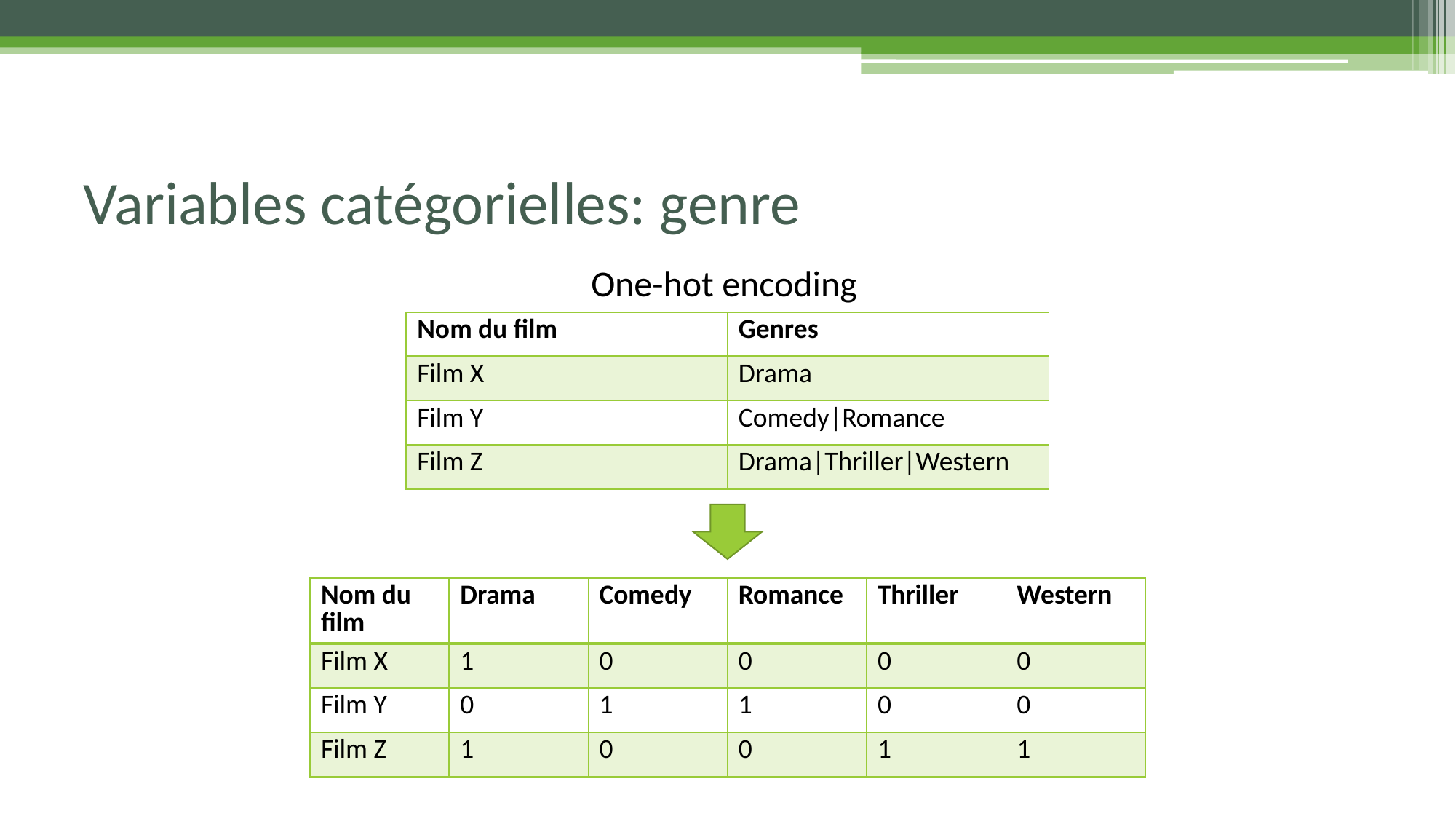

# Variables catégorielles: genre
One-hot encoding
| Nom du film | Genres |
| --- | --- |
| Film X | Drama |
| Film Y | Comedy|Romance |
| Film Z | Drama|Thriller|Western |

| Nom du film | Drama | Comedy | Romance | Thriller | Western |
| --- | --- | --- | --- | --- | --- |
| Film X | 1 | 0 | 0 | 0 | 0 |
| Film Y | 0 | 1 | 1 | 0 | 0 |
| Film Z | 1 | 0 | 0 | 1 | 1 |